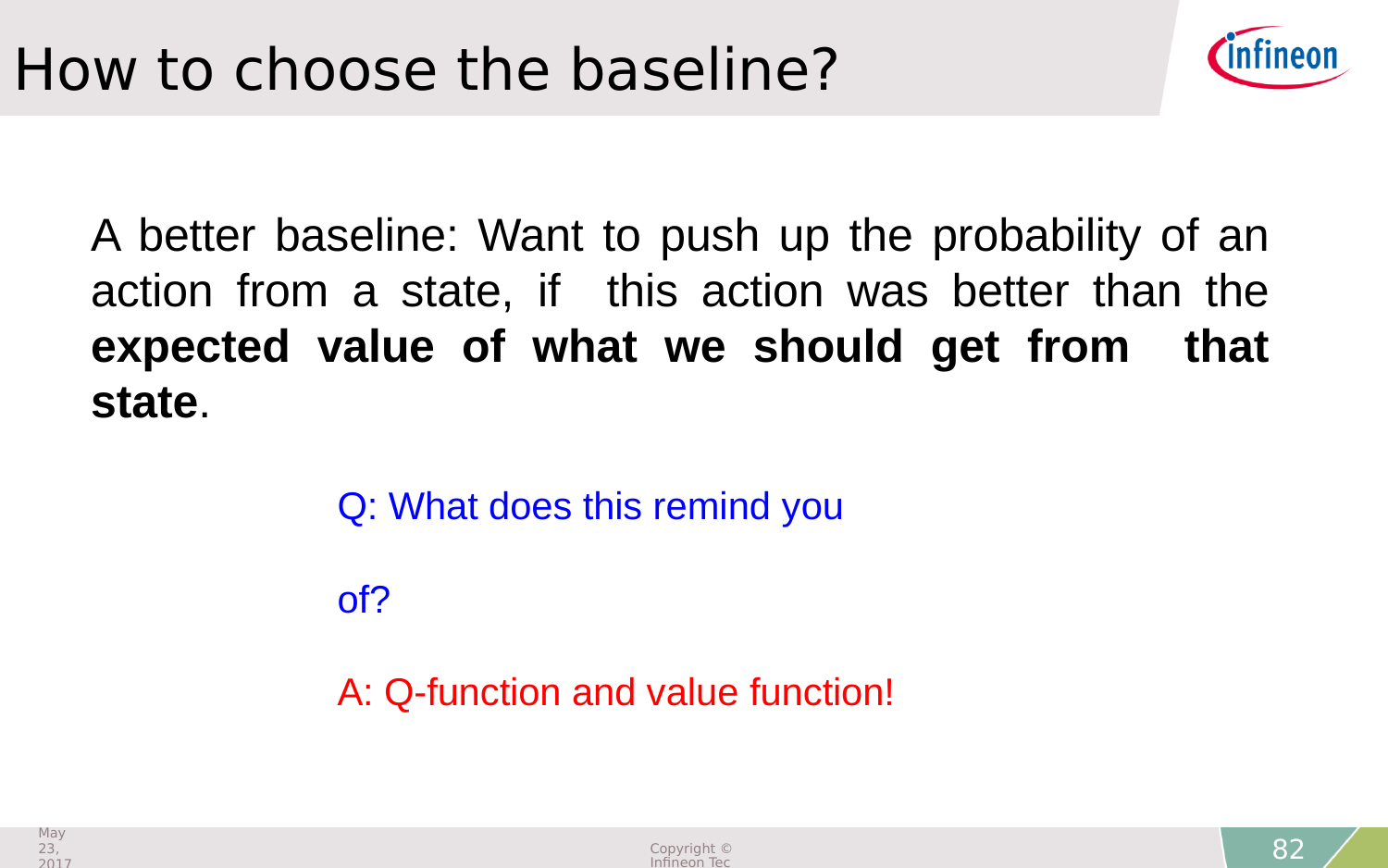

How to choose the baseline?
A better baseline: Want to push up the probability of an action from a state, if  this action was better than the expected value of what we should get from  that state.
Q: What does this remind you of?
A: Q-function and value function!
May 23, 2017
Copyright © Infineon Technologies AG 2018. All rights reserved.
82